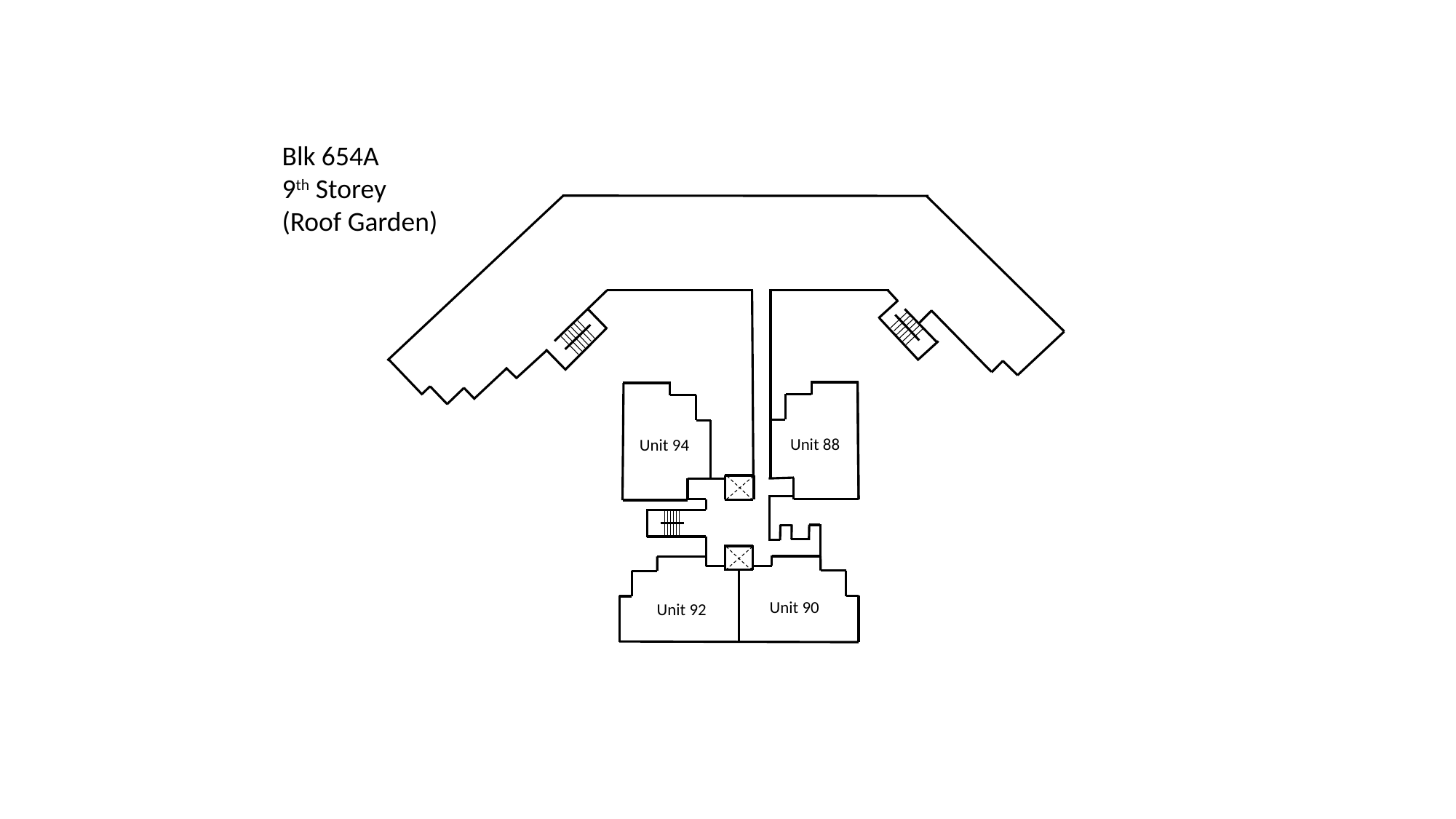

Blk 654A
9th Storey
(Roof Garden)
Unit 88
Unit 94
Unit 90
Unit 92